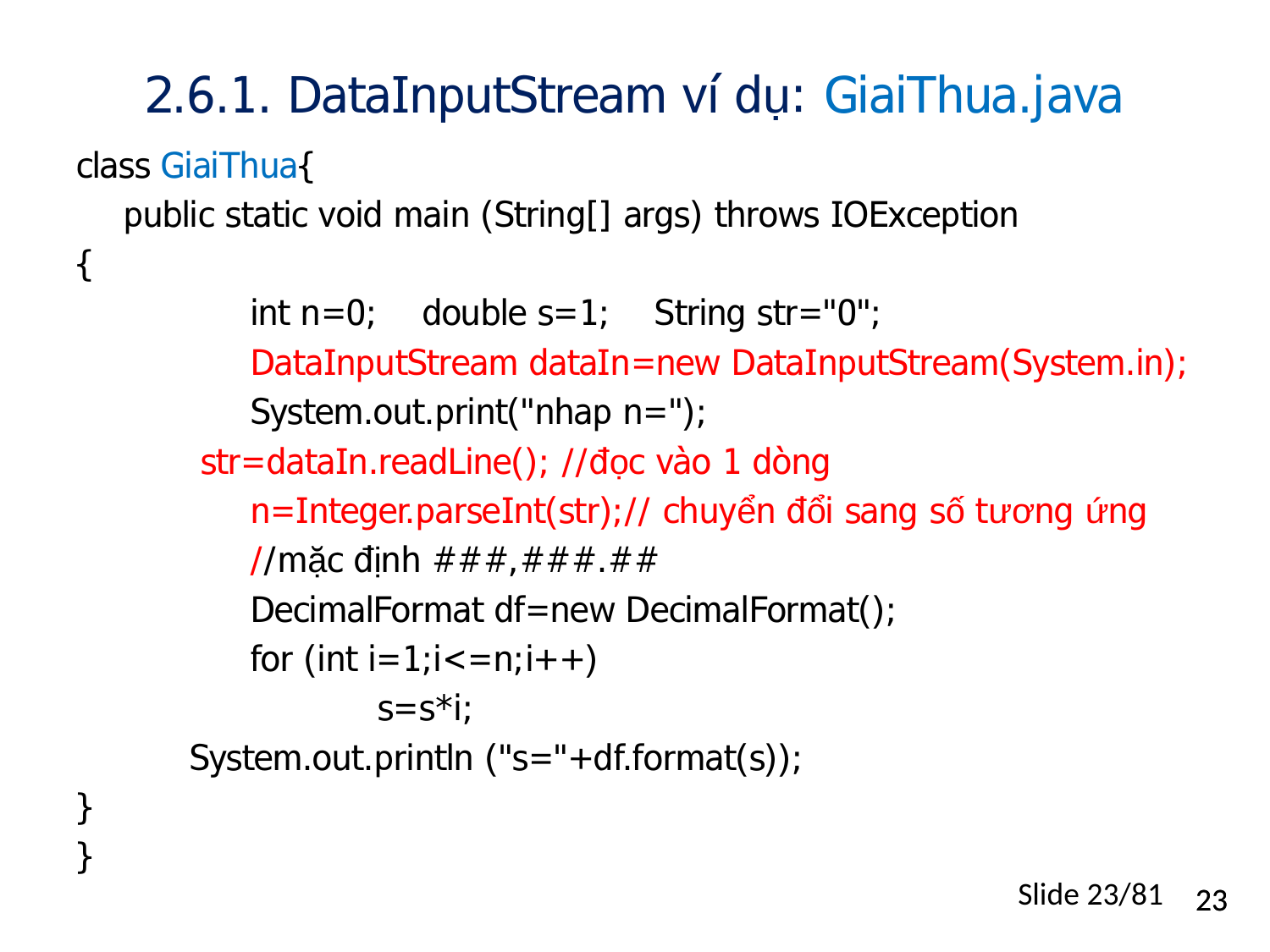

# 2.6.1. DataInputStream ví dụ: GiaiThua.java
class GiaiThua{
	public static void main (String[] args) throws IOException
{
		int n=0;    double s=1;    String str="0";
    		DataInputStream dataIn=new DataInputStream(System.in);
		System.out.print("nhap n=");
	       str=dataIn.readLine(); //đọc vào 1 dòng
		n=Integer.parseInt(str);// chuyển đổi sang số tương ứng
		//mặc định ###,###.##
    		DecimalFormat df=new DecimalFormat();
		for (int i=1;i<=n;i++)
			s=s*i;
	      System.out.println ("s="+df.format(s));
}
}
Slide 23/81